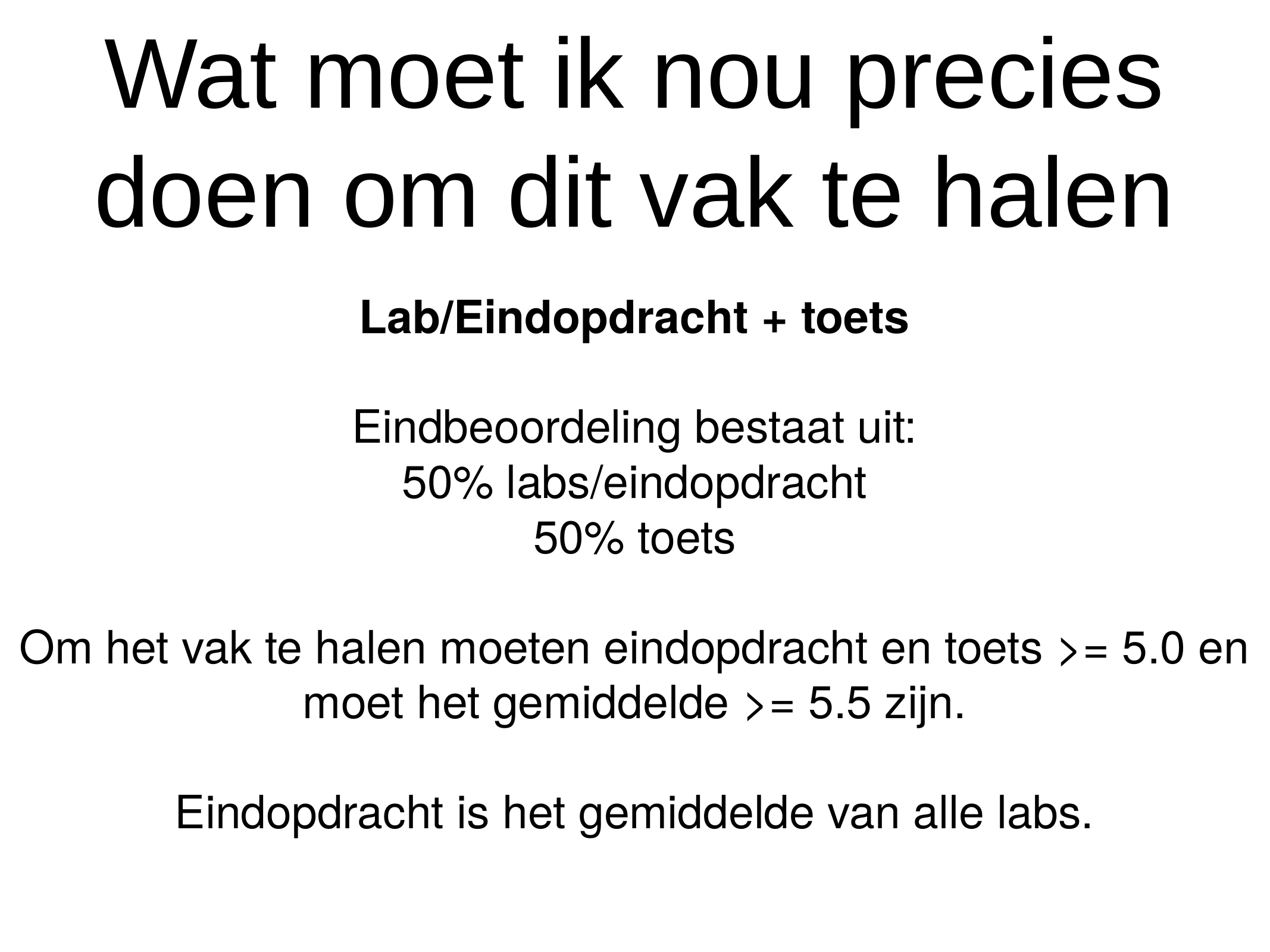

# Wat moet ik nou precies doen om dit vak te halen
Lab/Eindopdracht + toets

Eindbeoordeling bestaat uit:
50% labs/eindopdracht
50% toets

Om het vak te halen moeten eindopdracht en toets >= 5.0 en moet het gemiddelde >= 5.5 zijn.

Eindopdracht is het gemiddelde van alle labs.